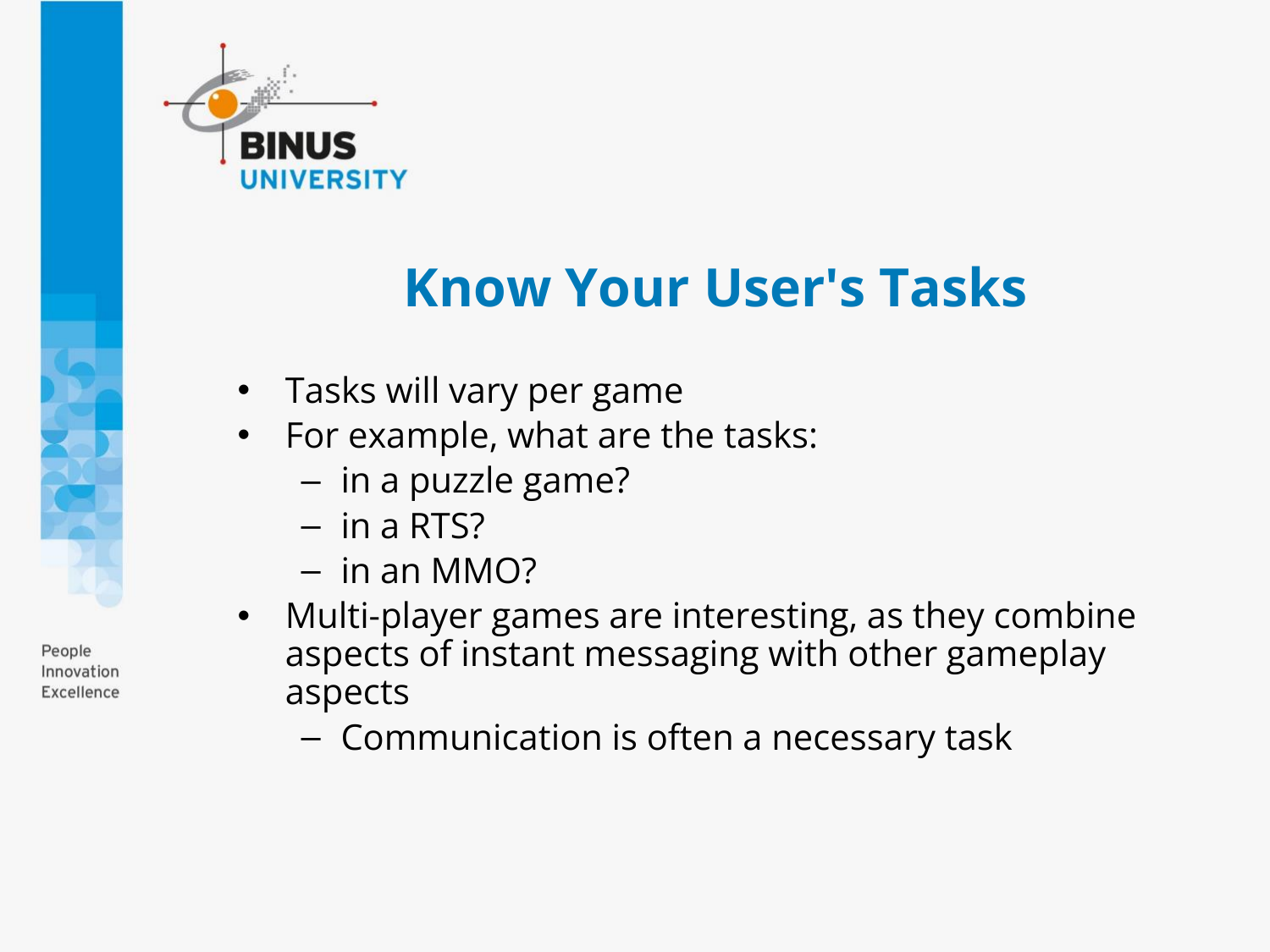

# Know Your User's Tasks
Tasks will vary per game
For example, what are the tasks:
in a puzzle game?
in a RTS?
in an MMO?
Multi-player games are interesting, as they combine aspects of instant messaging with other gameplay aspects
Communication is often a necessary task